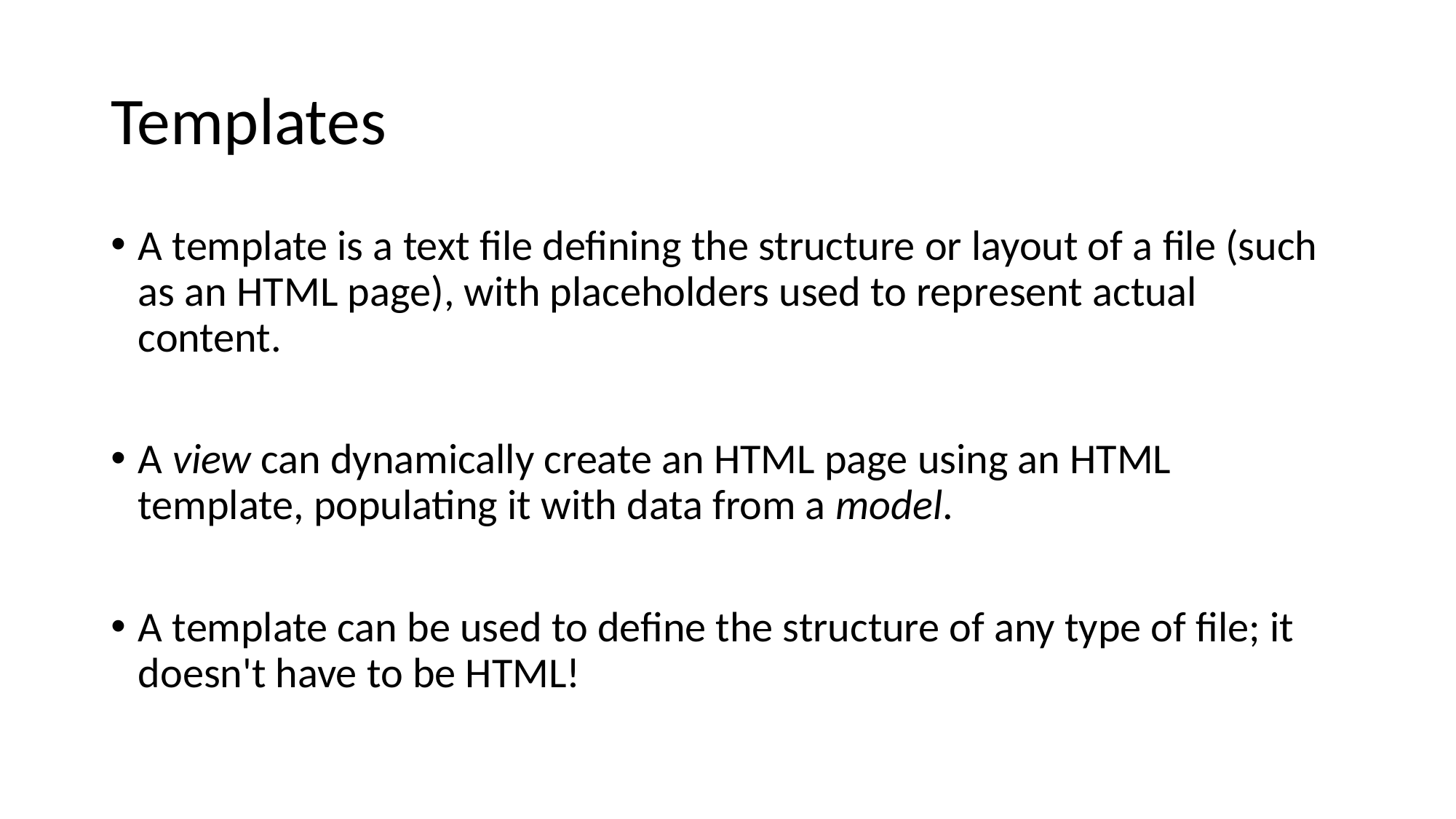

# Templates
A template is a text file defining the structure or layout of a file (such as an HTML page), with placeholders used to represent actual content.

A view can dynamically create an HTML page using an HTML template, populating it with data from a model.

A template can be used to define the structure of any type of file; it doesn't have to be HTML!